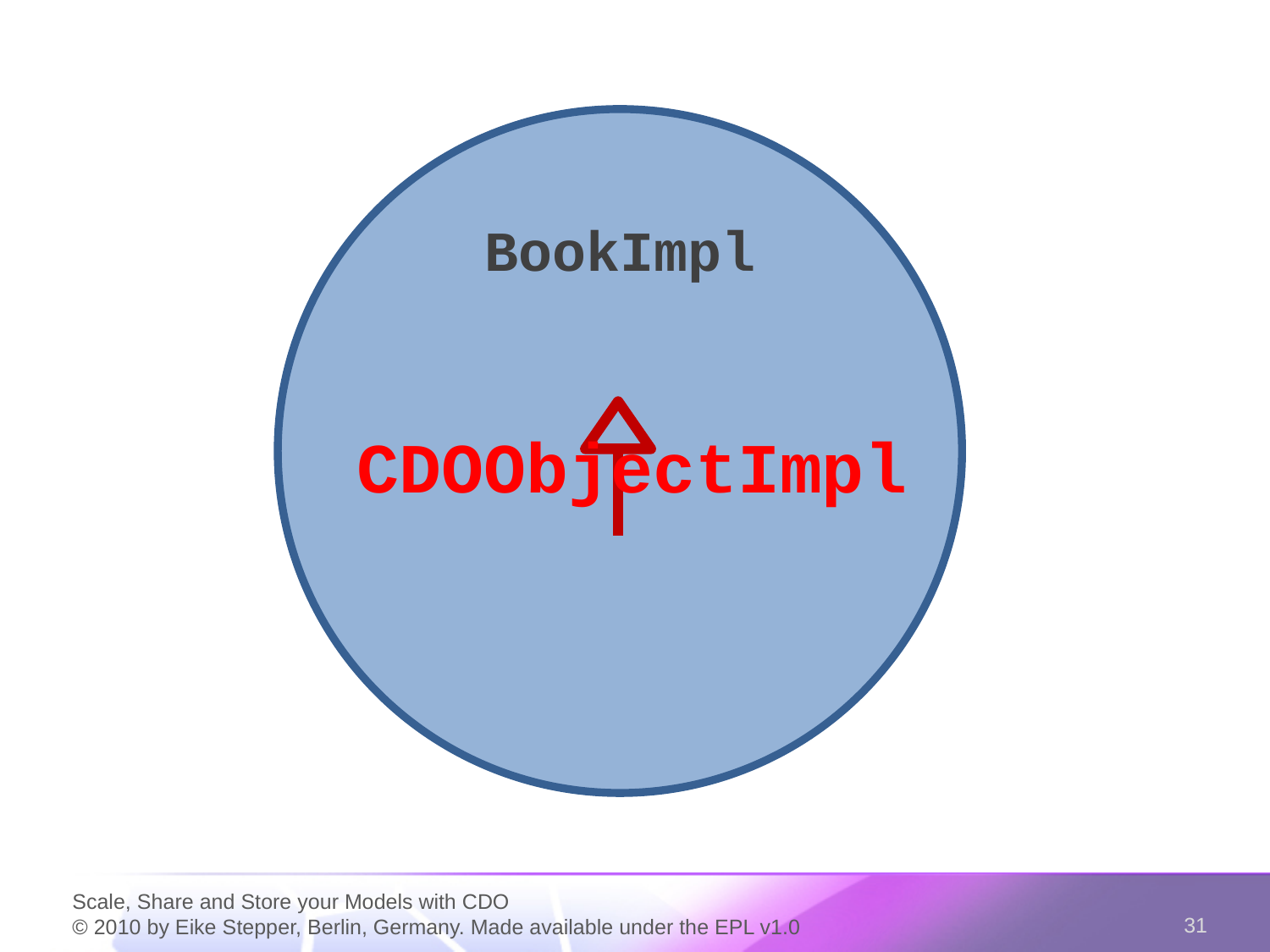

EObjectImpl

BookImpl

CDOObjectImpl
Scale, Share and Store your Models with CDO
© 2010 by Eike Stepper, Berlin, Germany. Made available under the EPL v1.0
31